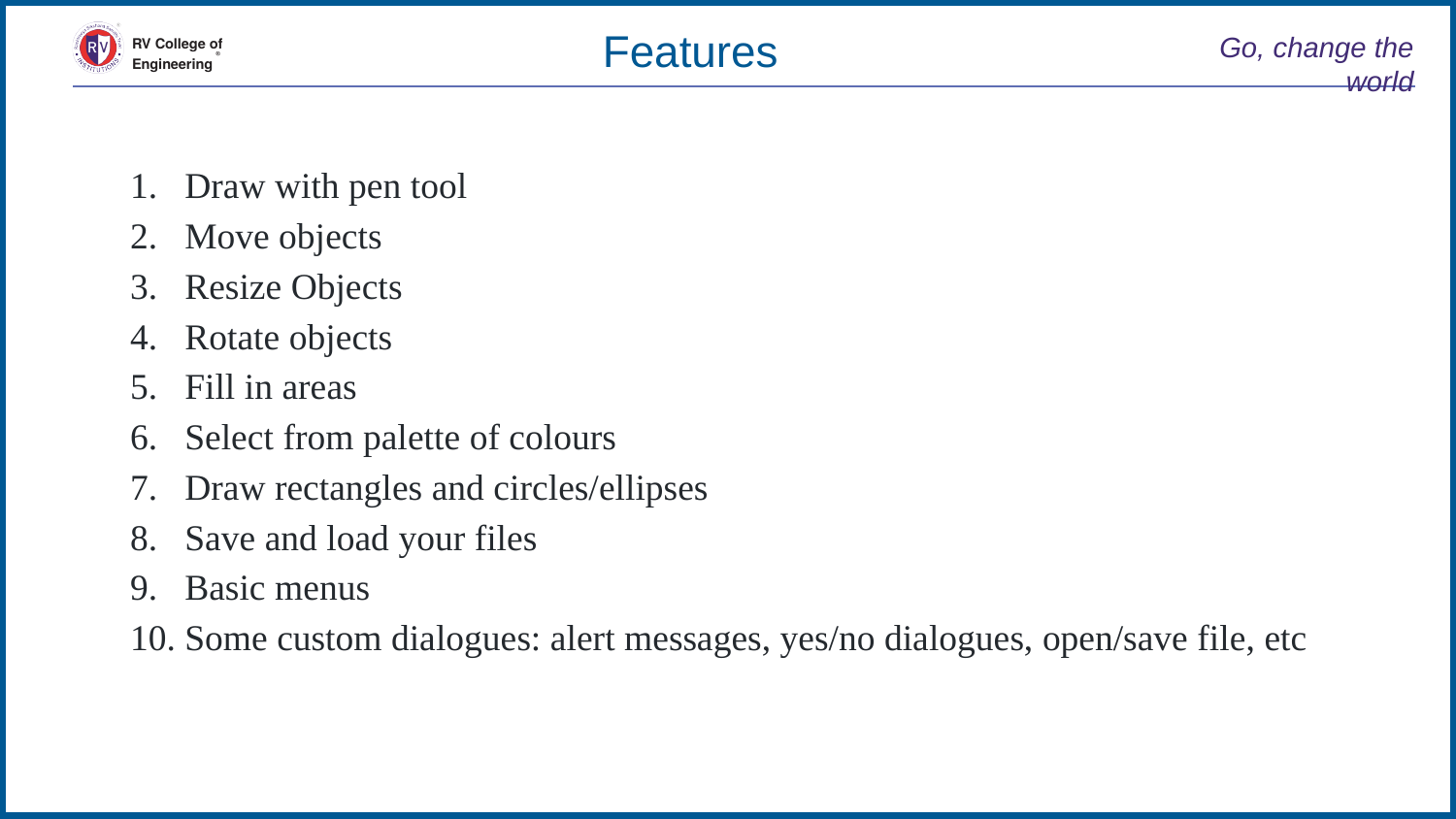

Features
# Go, change the world
RV College of
Engineering

Draw with pen tool
Move objects
Resize Objects
Rotate objects
Fill in areas
Select from palette of colours
Draw rectangles and circles/ellipses
Save and load your files
Basic menus
Some custom dialogues: alert messages, yes/no dialogues, open/save file, etc